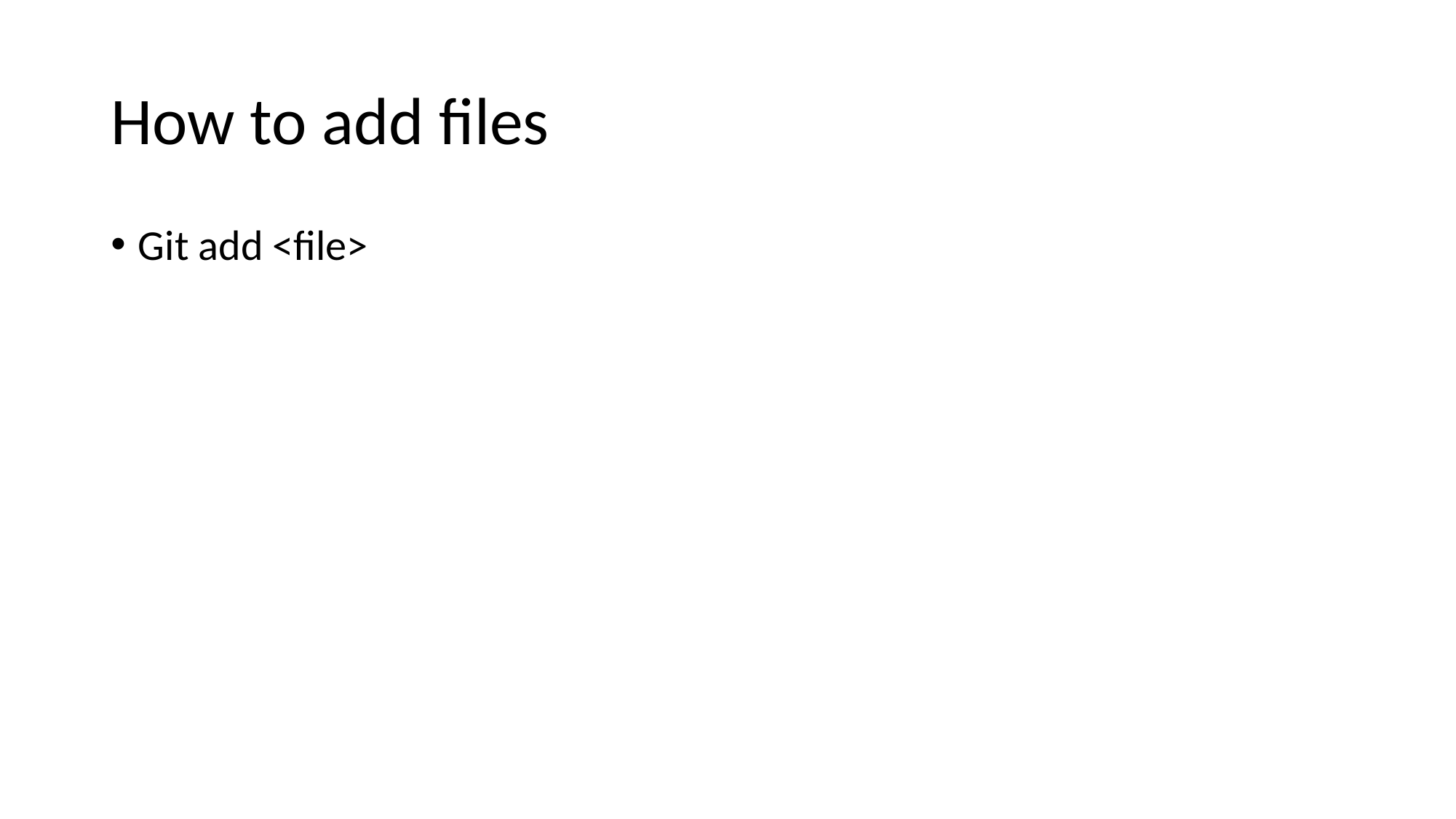

# How to add files
Git add <file>